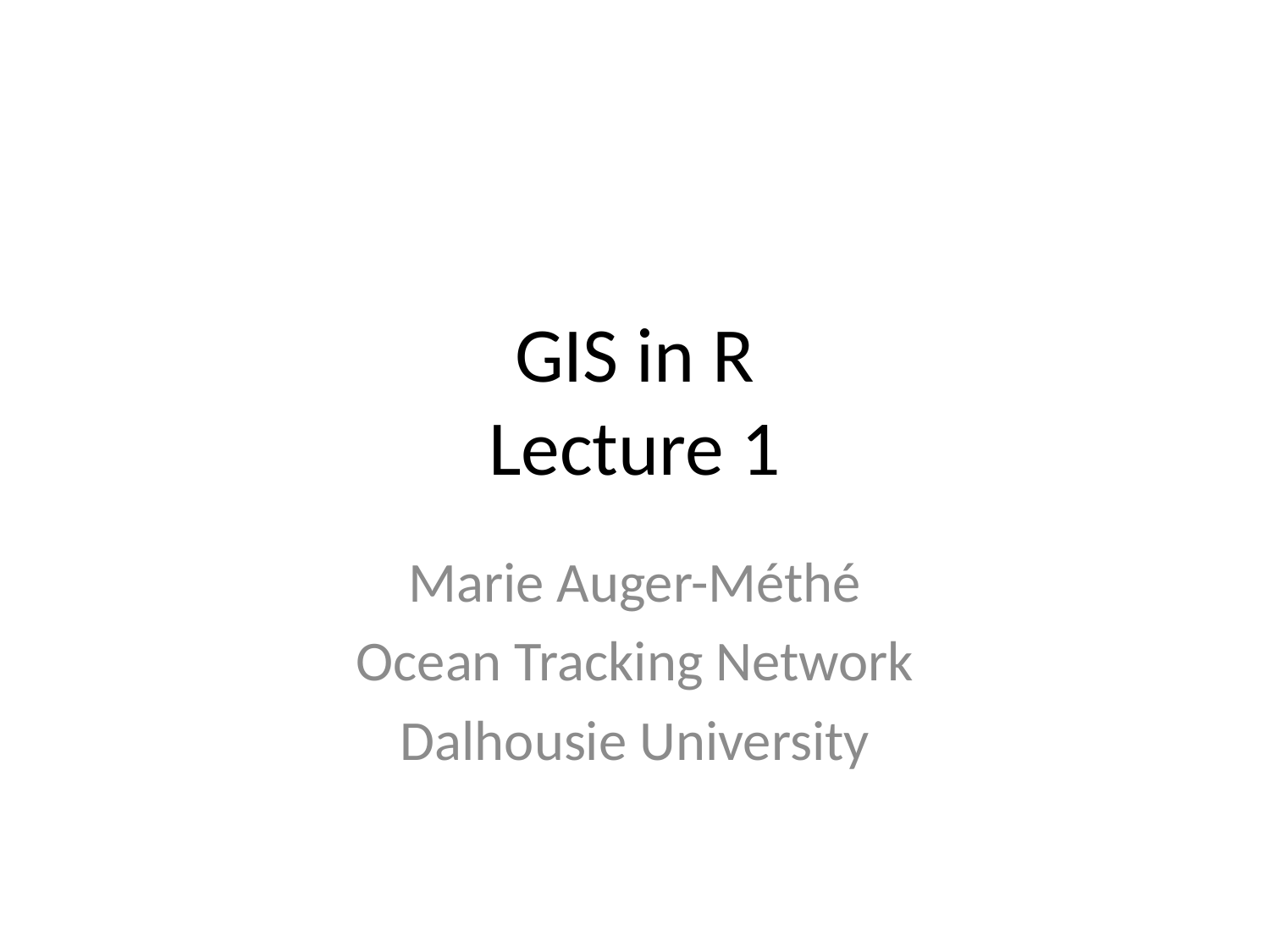

# GIS in R Lecture 1
Marie Auger-Méthé
Ocean Tracking Network
Dalhousie University